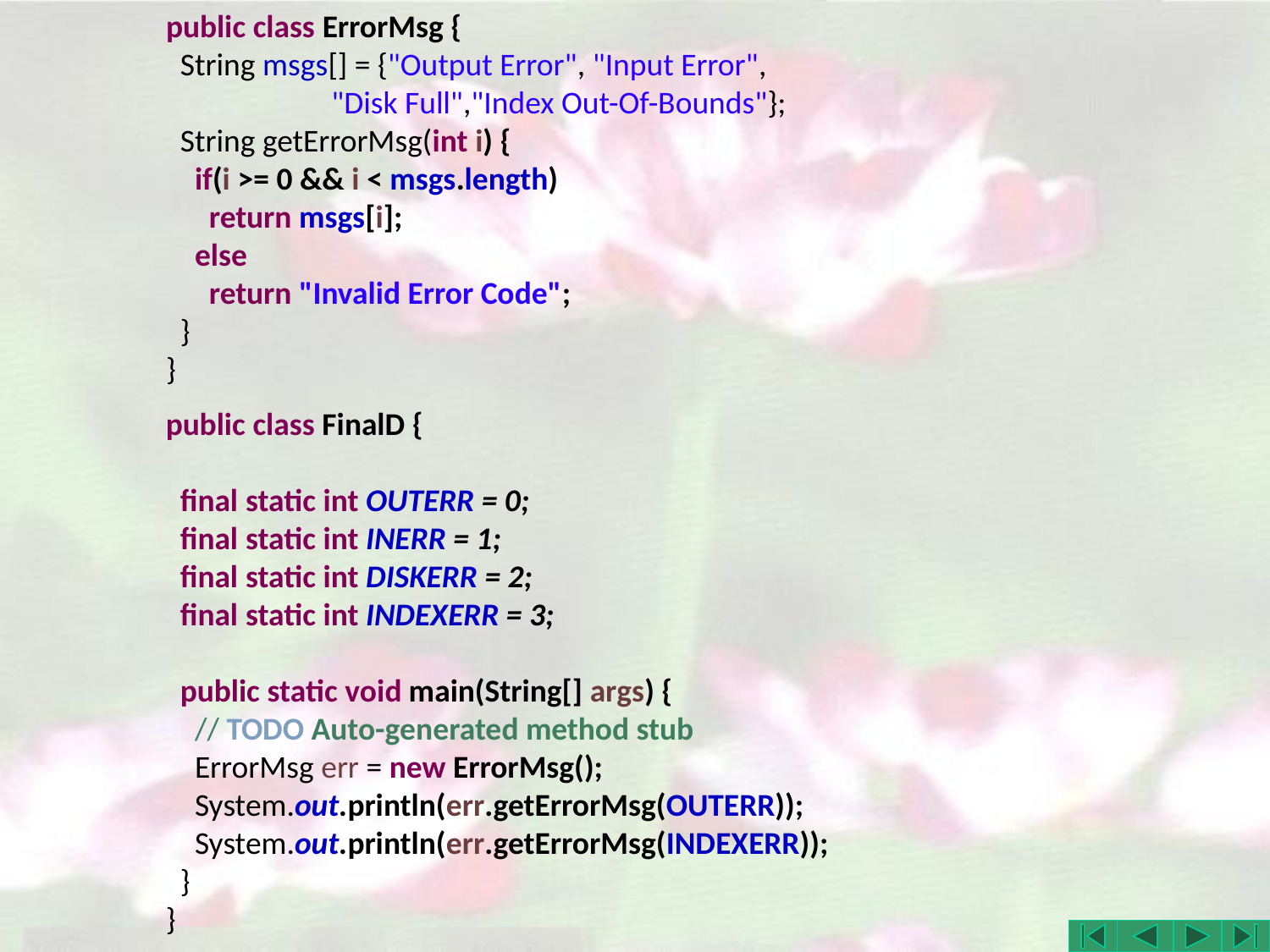

public class ErrorMsg {
  String msgs[] = {"Output Error", "Input Error",
                       "Disk Full","Index Out-Of-Bounds"};
  String getErrorMsg(int i) {
    if(i >= 0 && i < msgs.length)
      return msgs[i];
    else
      return "Invalid Error Code";
  }
}
public class FinalD {

  final static int OUTERR = 0;
  final static int INERR = 1;
  final static int DISKERR = 2;
  final static int INDEXERR = 3;

  public static void main(String[] args) {
    // TODO Auto-generated method stub
    ErrorMsg err = new ErrorMsg();
    System.out.println(err.getErrorMsg(OUTERR));
    System.out.println(err.getErrorMsg(INDEXERR));
  }
}